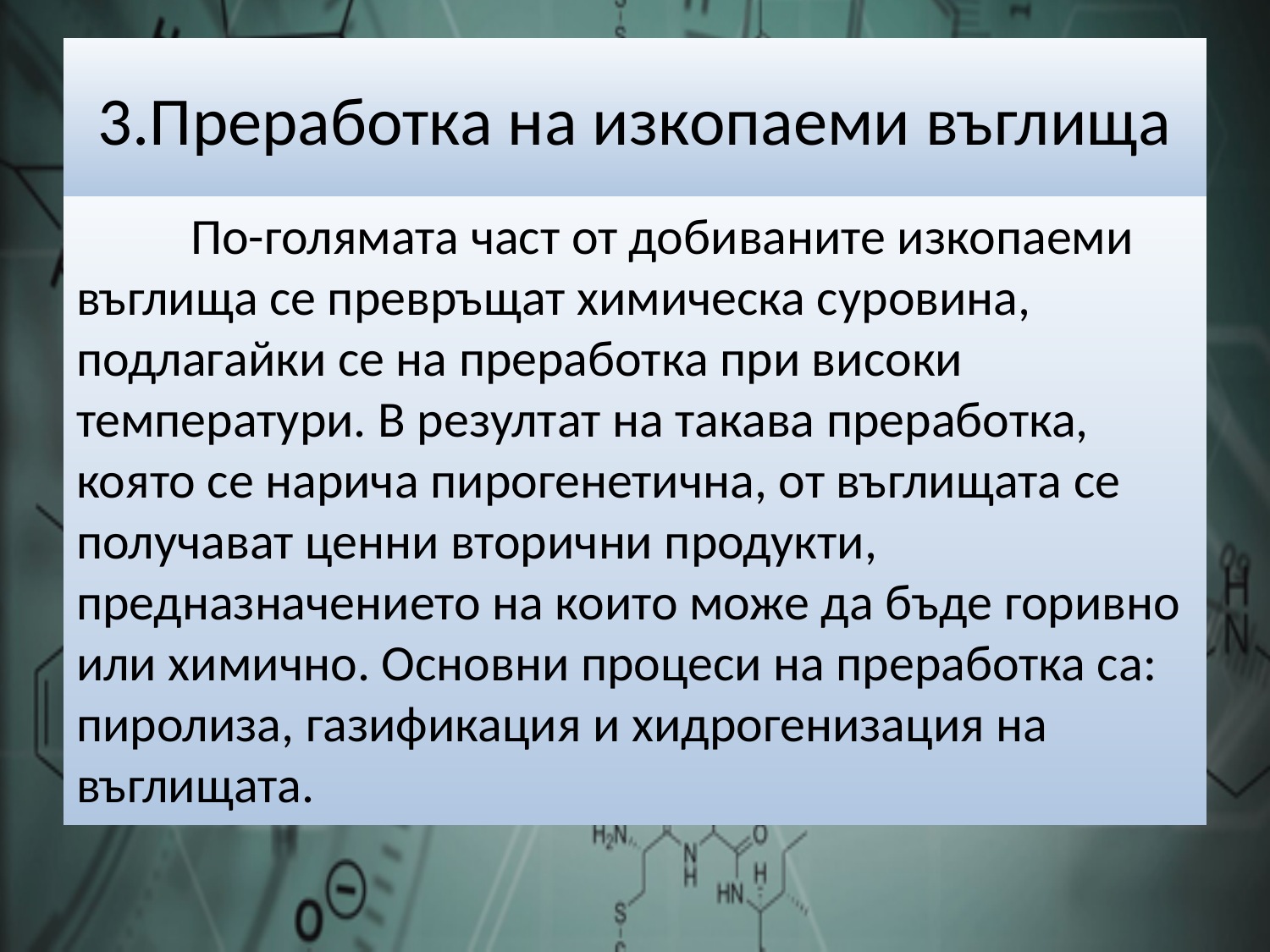

# 3.Преработка на изкопаеми въглища
	По-голямата част от добиваните изкопаеми въглища се превръщат химическа суровина, подлагайки се на преработка при високи температури. В резултат на такава преработка, която се нарича пирогенетична, от въглищата се получават ценни вторични продукти, предназначението на които може да бъде горивно или химично. Основни процеси на преработка са: пиролиза, газификация и хидрогенизация на  въглищата.